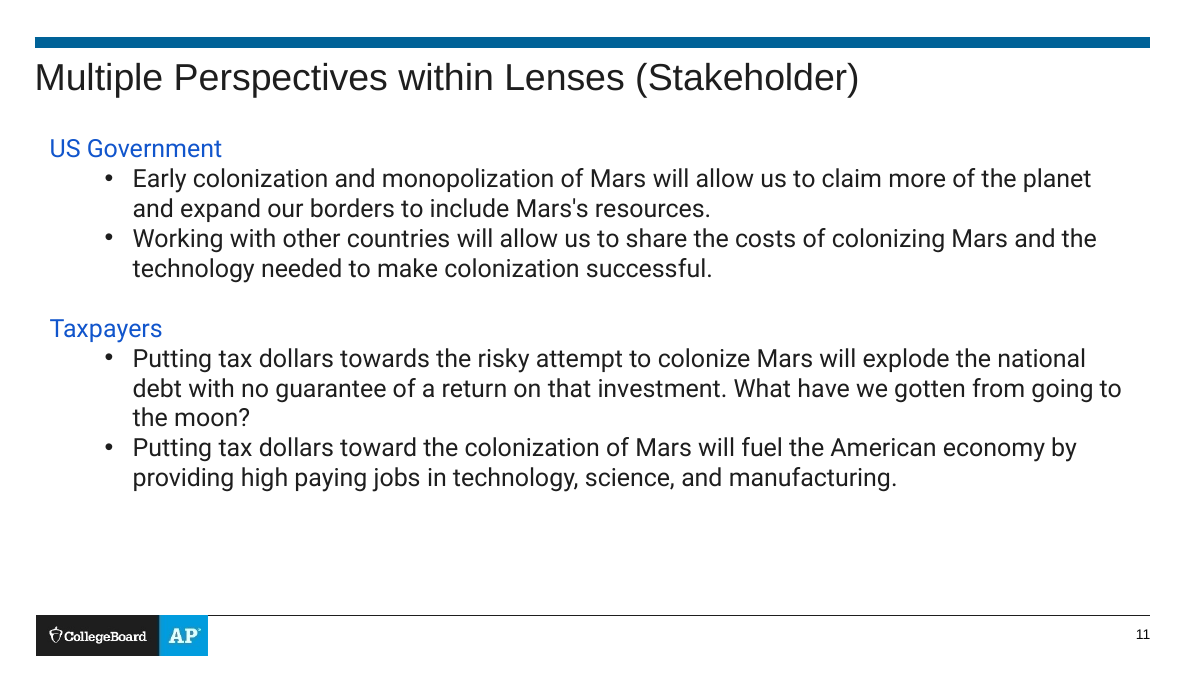

# Multiple Perspectives within Lenses (Stakeholder)
US Government
Early colonization and monopolization of Mars will allow us to claim more of the planet and expand our borders to include Mars's resources.
Working with other countries will allow us to share the costs of colonizing Mars and the technology needed to make colonization successful.

Taxpayers
Putting tax dollars towards the risky attempt to colonize Mars will explode the national debt with no guarantee of a return on that investment. What have we gotten from going to the moon?
Putting tax dollars toward the colonization of Mars will fuel the American economy by providing high paying jobs in technology, science, and manufacturing.